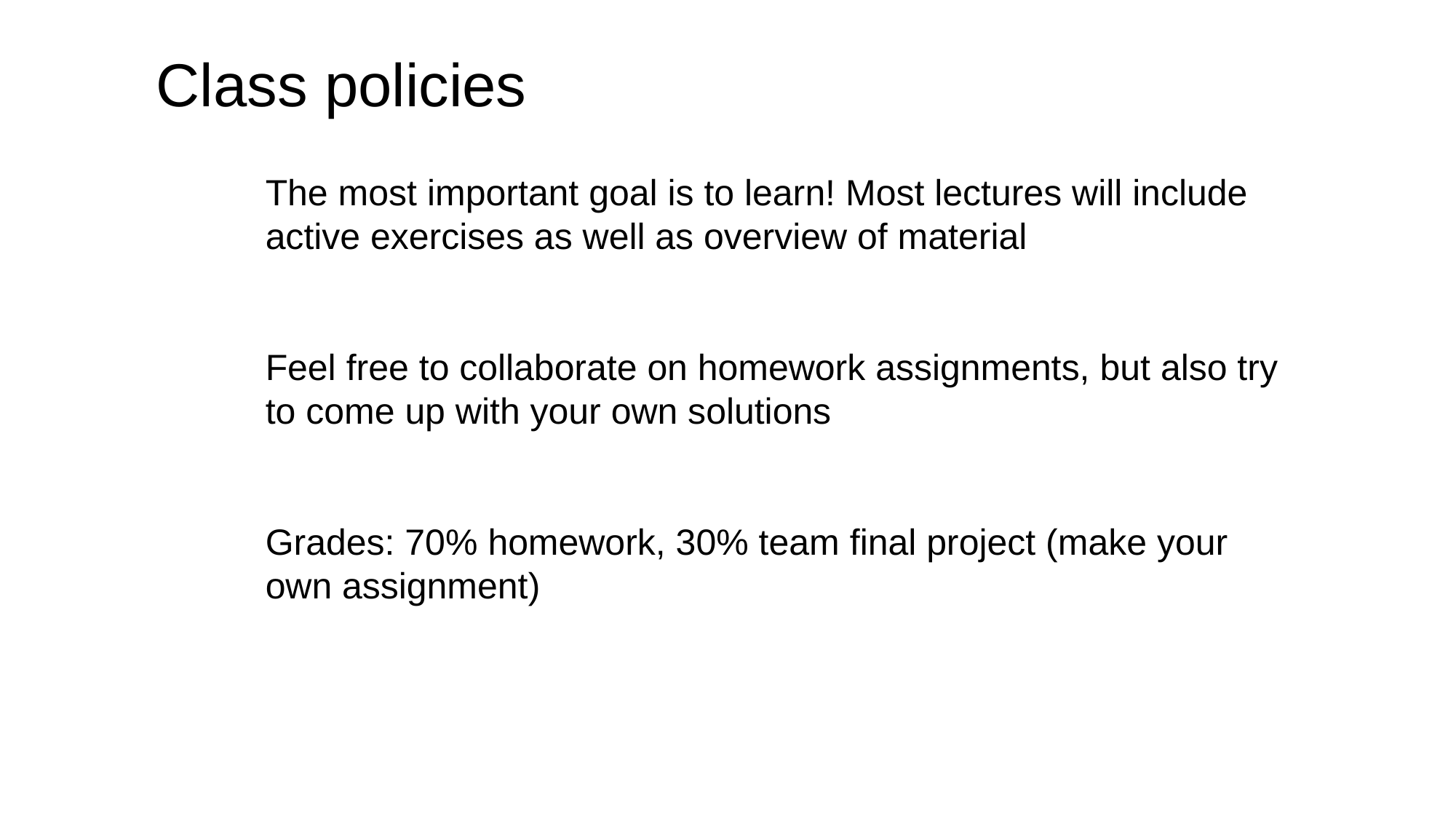

Class policies
The most important goal is to learn! Most lectures will include active exercises as well as overview of material
Feel free to collaborate on homework assignments, but also try to come up with your own solutions
Grades: 70% homework, 30% team final project (make your own assignment)